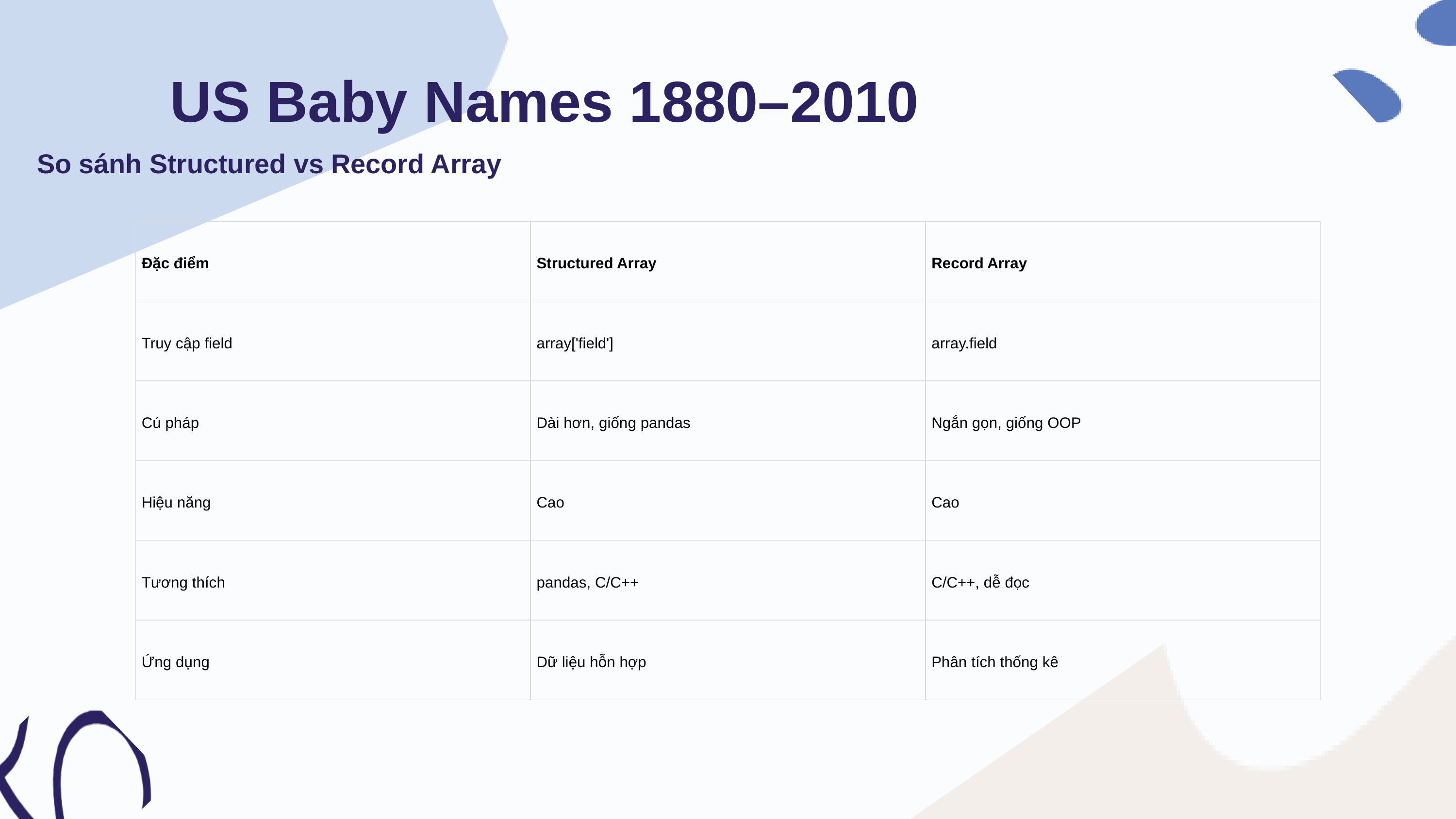

US Baby Names 1880–2010
So sánh Structured vs Record Array

| Đặc điểm | Structured Array | Record Array |
| --- | --- | --- |
| Truy cập field | array['field'] | array.field |
| Cú pháp | Dài hơn, giống pandas | Ngắn gọn, giống OOP |
| Hiệu năng | Cao | Cao |
| Tương thích | pandas, C/C++ | C/C++, dễ đọc |
| Ứng dụng | Dữ liệu hỗn hợp | Phân tích thống kê |